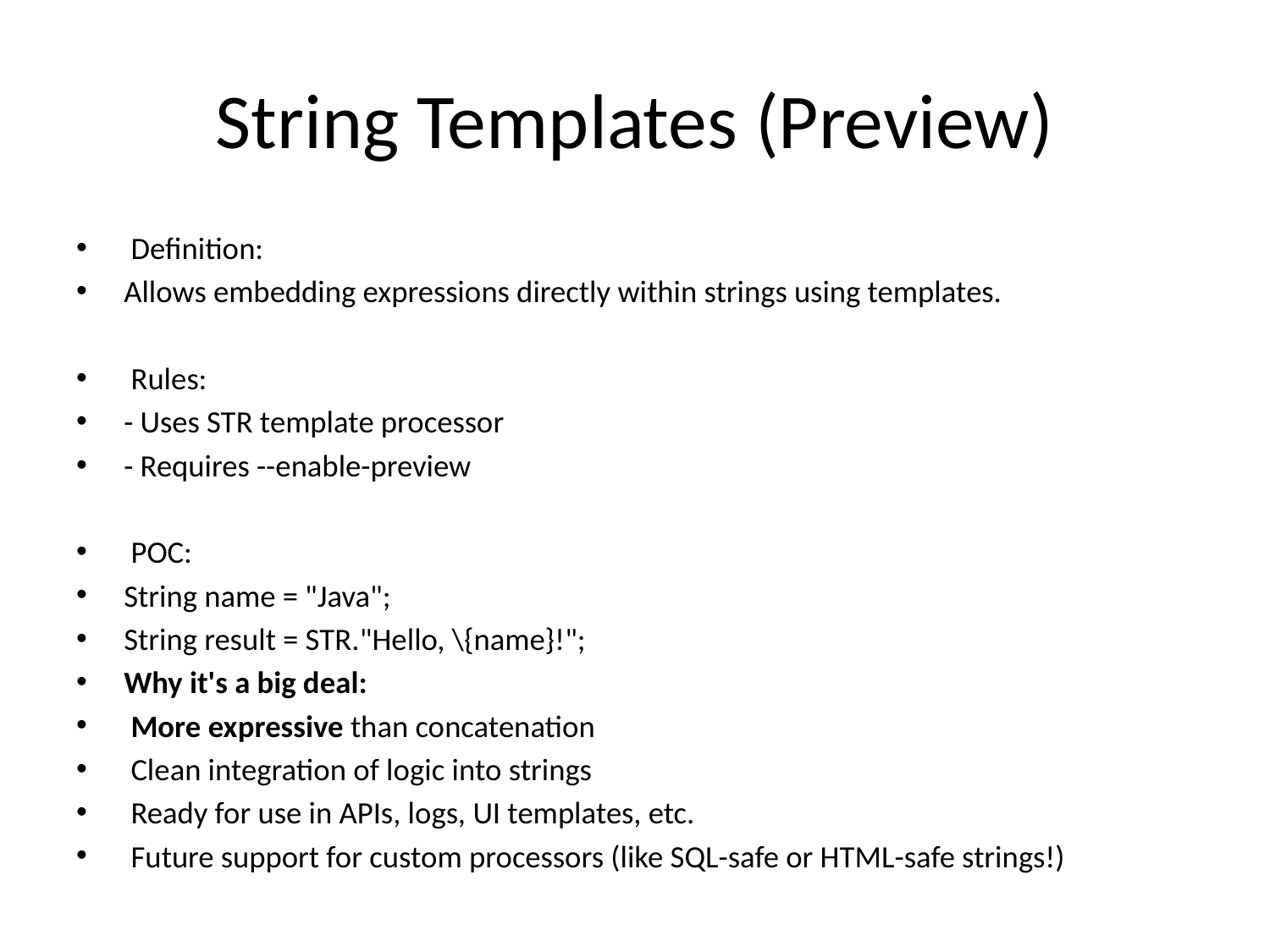

# String Templates (Preview)
 Definition:
Allows embedding expressions directly within strings using templates.

 Rules:
- Uses STR template processor
- Requires --enable-preview

 POC:
String name = "Java";
String result = STR."Hello, \{name}!";
Why it's a big deal:
 More expressive than concatenation
 Clean integration of logic into strings
 Ready for use in APIs, logs, UI templates, etc.
 Future support for custom processors (like SQL-safe or HTML-safe strings!)